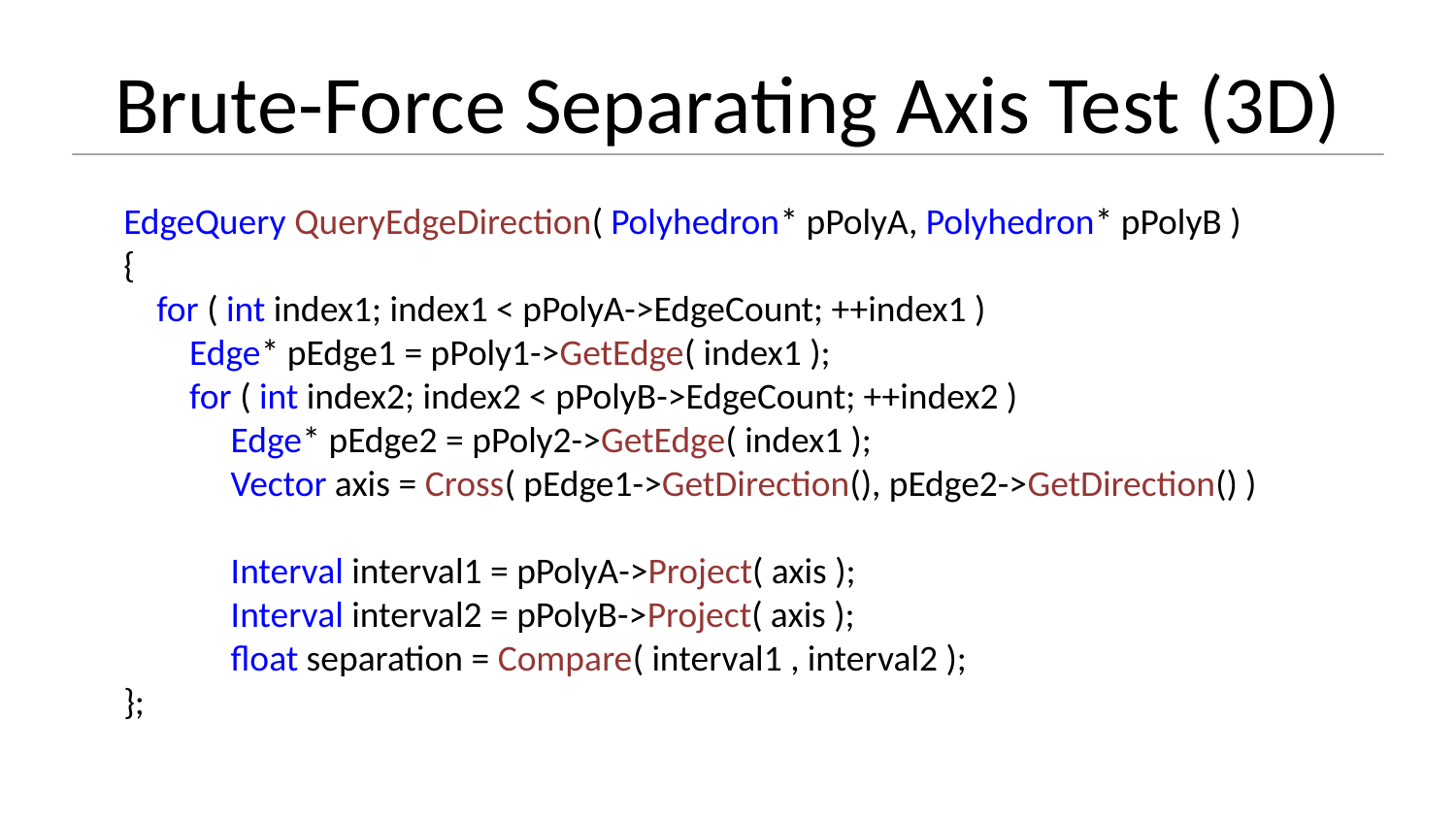

# Brute-Force Separating Axis Test (3D)
EdgeQuery QueryEdgeDirection( Polyhedron* pPolyA, Polyhedron* pPolyB )
{
    for ( int index1; index1 < pPolyA->EdgeCount; ++index1 )
        Edge* pEdge1 = pPoly1->GetEdge( index1 );
        for ( int index2; index2 < pPolyB->EdgeCount; ++index2 )
             Edge* pEdge2 = pPoly2->GetEdge( index1 );
             Vector axis = Cross( pEdge1->GetDirection(), pEdge2->GetDirection() )

             Interval interval1 = pPolyA->Project( axis );
             Interval interval2 = pPolyB->Project( axis );
             float separation = Compare( interval1 , interval2 );
};